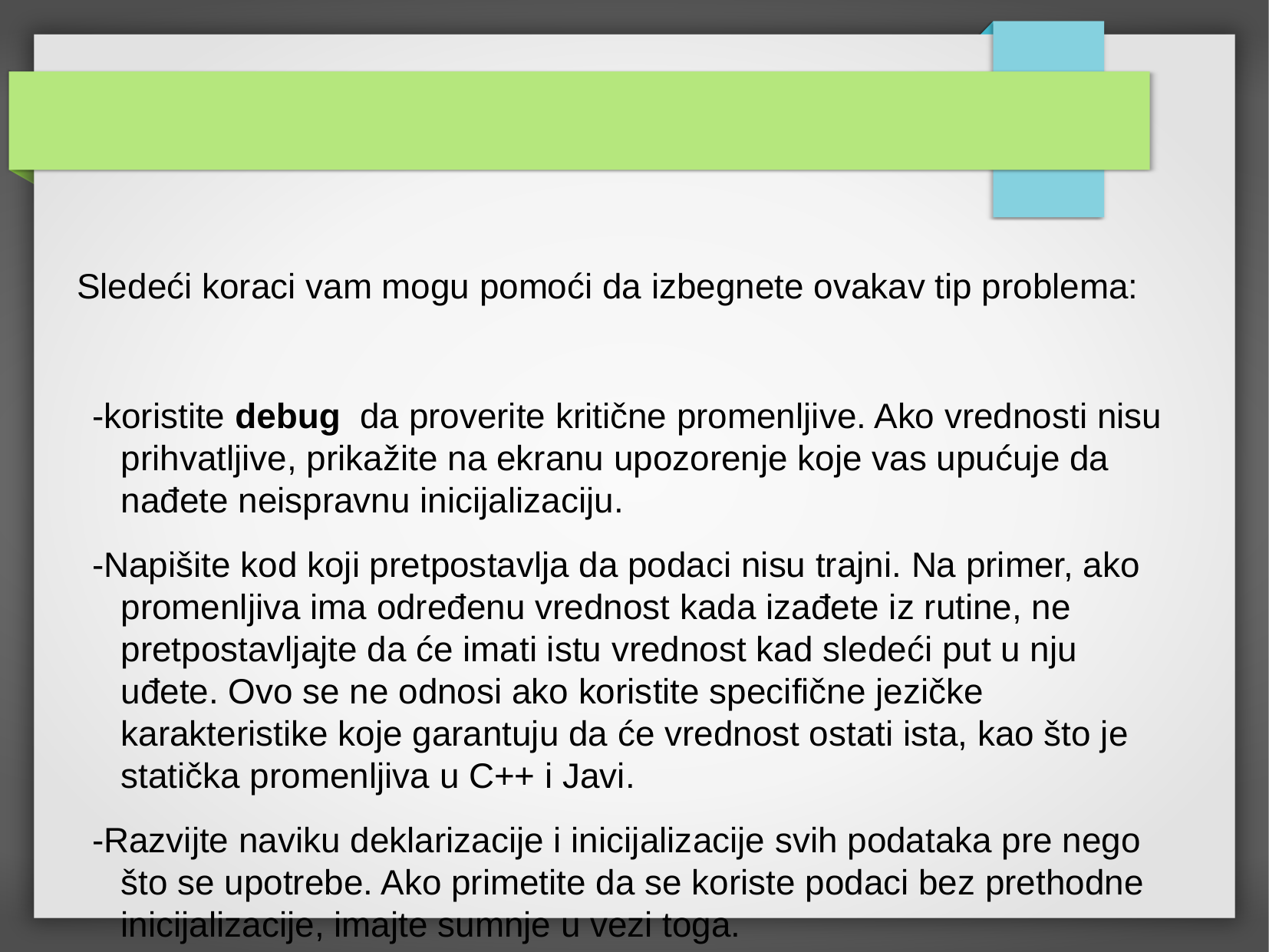

Sledeći koraci vam mogu pomoći da izbegnete ovakav tip problema:

-koristite debug  da proverite kritične promenljive. Ako vrednosti nisu prihvatljive, prikažite na ekranu upozorenje koje vas upućuje da nađete neispravnu inicijalizaciju.
-Napišite kod koji pretpostavlja da podaci nisu trajni. Na primer, ako promenljiva ima određenu vrednost kada izađete iz rutine, ne pretpostavljajte da će imati istu vrednost kad sledeći put u nju uđete. Ovo se ne odnosi ako koristite specifične jezičke karakteristike koje garantuju da će vrednost ostati ista, kao što je statička promenljiva u C++ i Javi.
-Razvijte naviku deklarizacije i inicijalizacije svih podataka pre nego što se upotrebe. Ako primetite da se koriste podaci bez prethodne inicijalizacije, imajte sumnje u vezi toga.